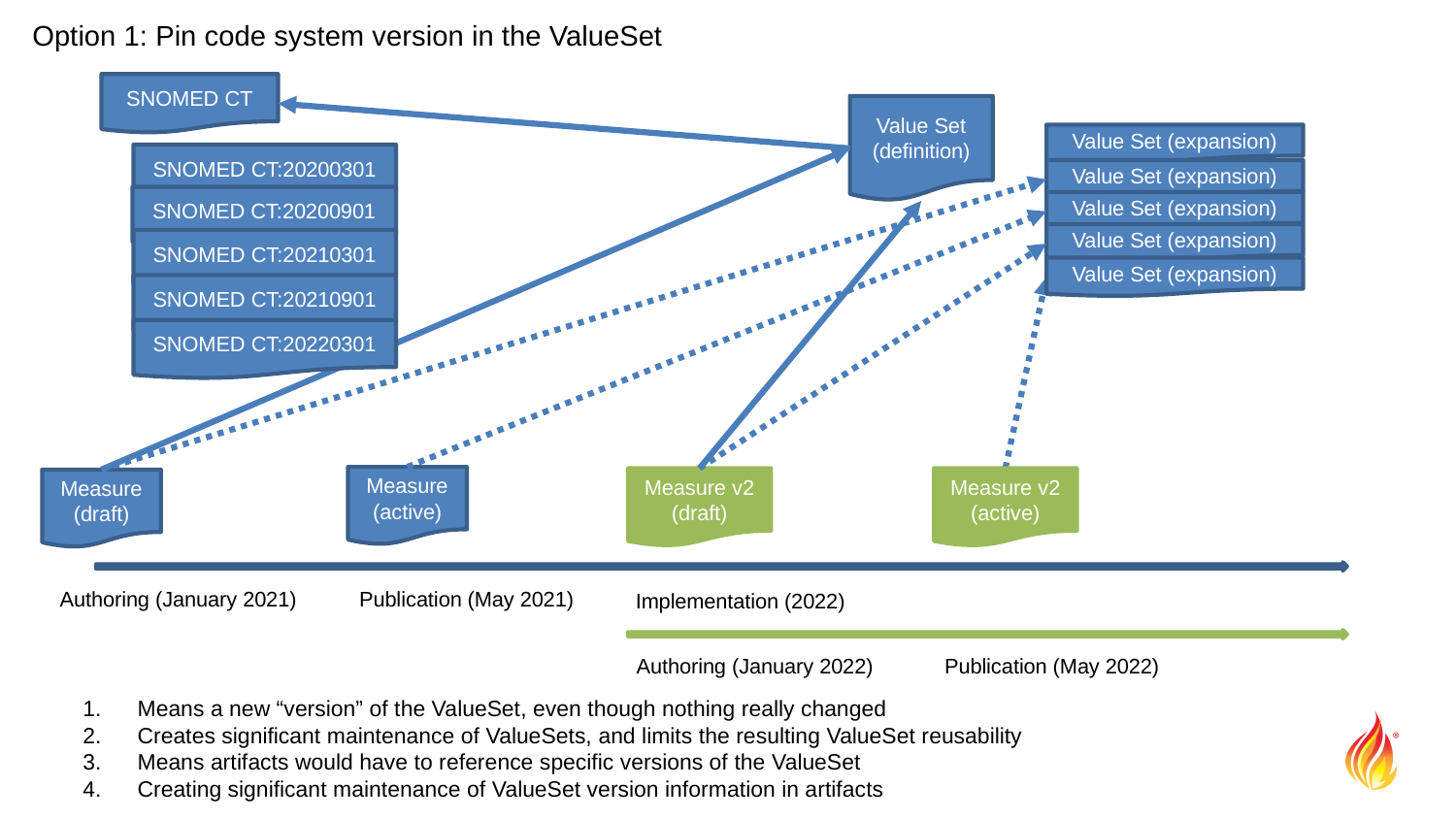

Option 1: Pin code system version in the ValueSet
SNOMED CT
Value Set (definition)
Value Set (expansion)
SNOMED CT:20200301
Value Set (expansion)
SNOMED CT:20200901
Value Set (expansion)
Value Set (expansion)
SNOMED CT:20210301
Value Set (expansion)
SNOMED CT:20210901
SNOMED CT:20220301
Measure (active)
Measure v2 (draft)
Measure v2 (active)
Measure (draft)

Publication (May 2021)
Authoring (January 2021)
Implementation (2022)

Authoring (January 2022)
Publication (May 2022)
Means a new “version” of the ValueSet, even though nothing really changed
Creates significant maintenance of ValueSets, and limits the resulting ValueSet reusability
Means artifacts would have to reference specific versions of the ValueSet
Creating significant maintenance of ValueSet version information in artifacts